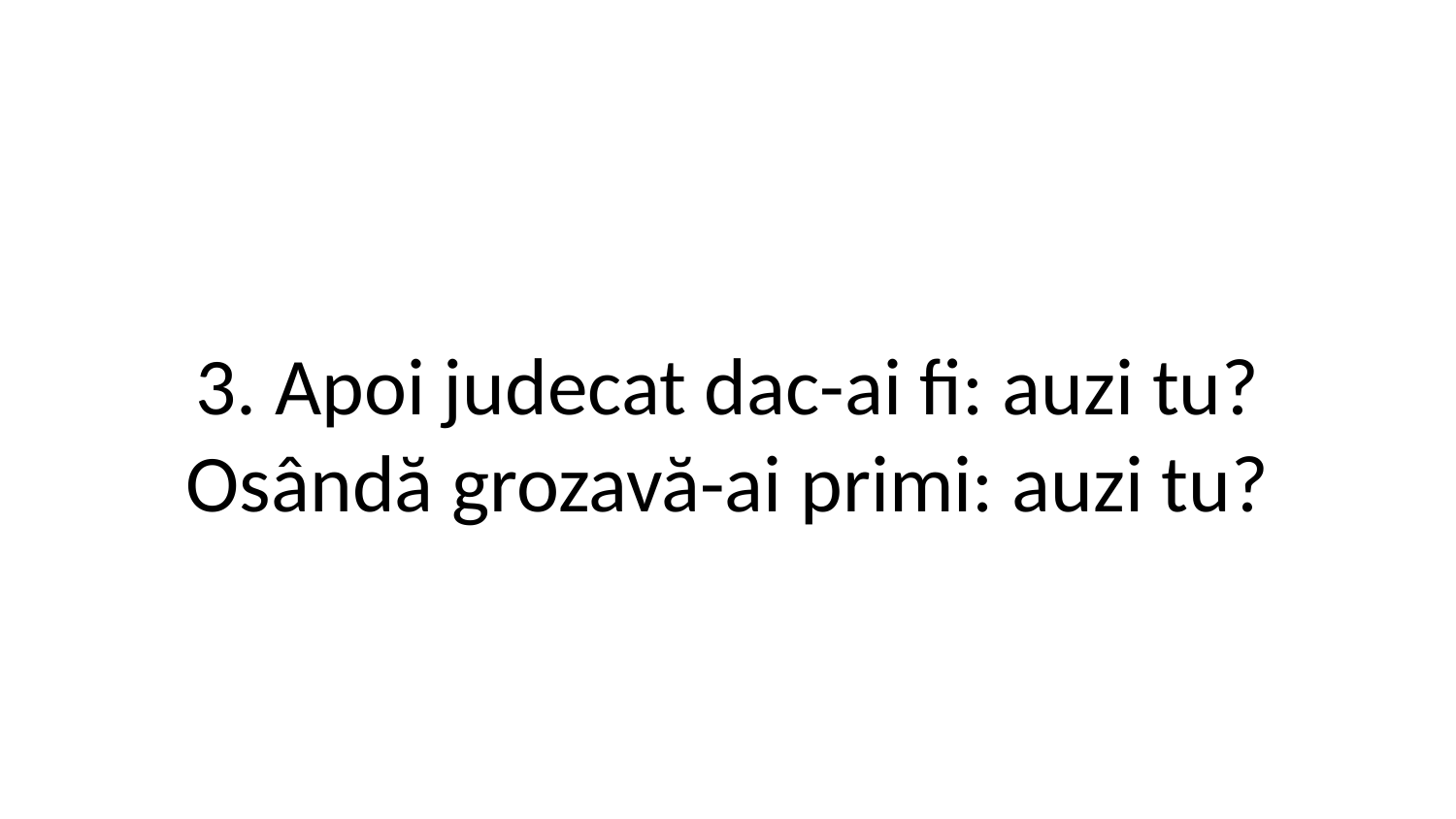

3. Apoi judecat dac-ai fi: auzi tu?
Osândă grozavă-ai primi: auzi tu?